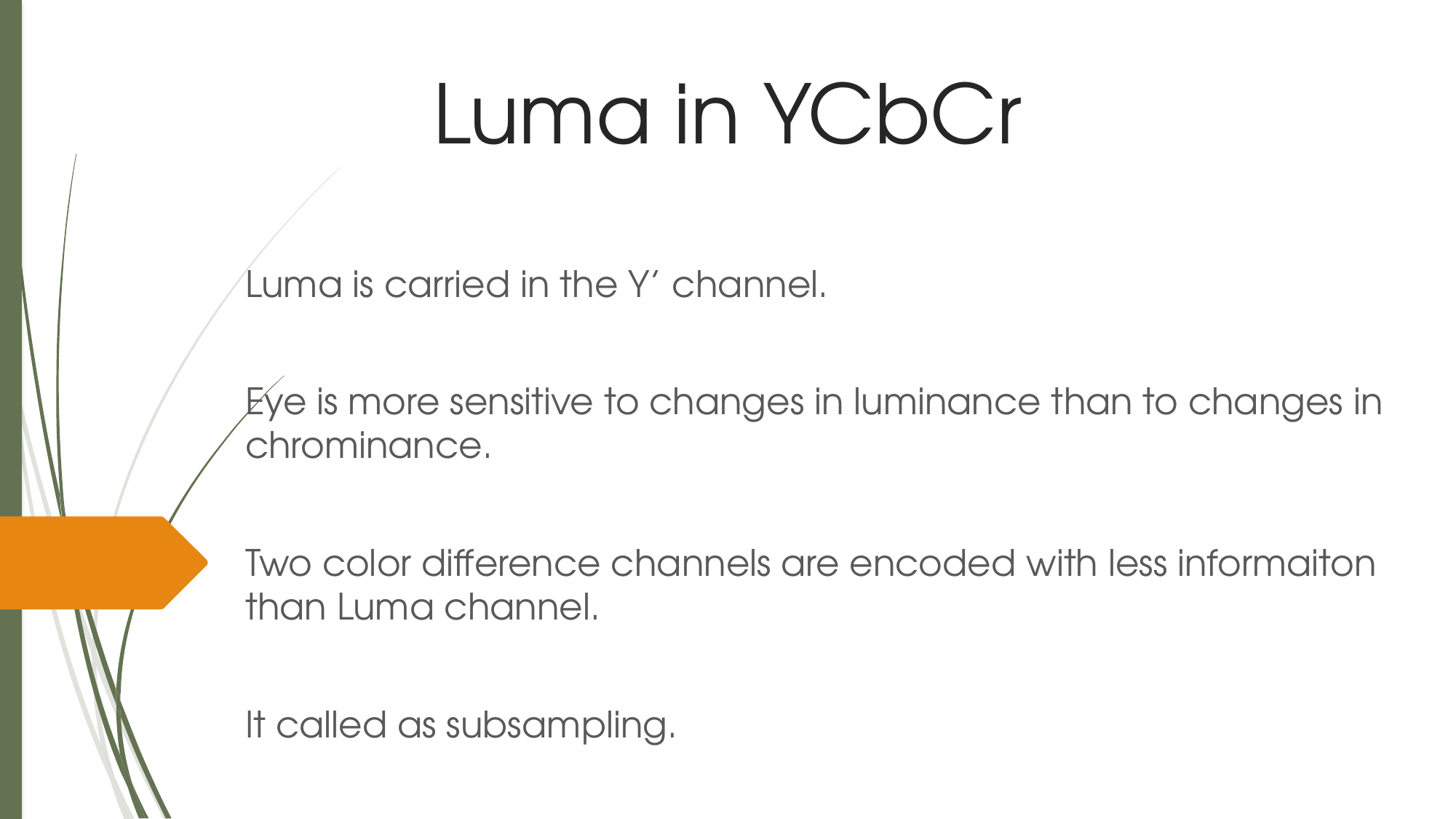

Luma in YCbCr
Luma is carried in the Y’ channel.

Eye is more sensitive to changes in luminance than to changes in chrominance.

Two color difference channels are encoded with less informaiton than Luma channel.

It called as subsampling.